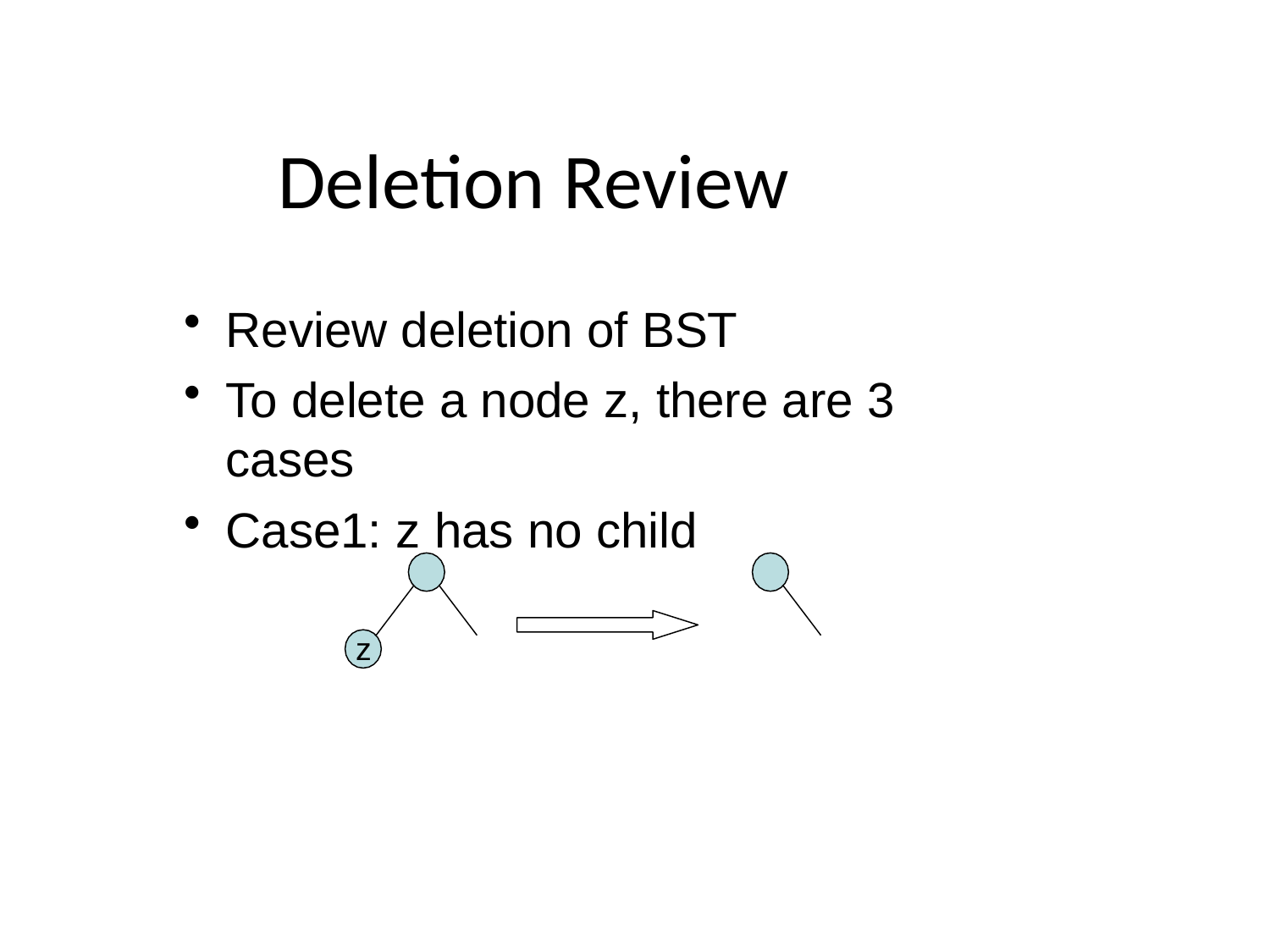

# Deletion Review
Review deletion of BST
To delete a node z, there are 3 cases
Case1: z has no child

z